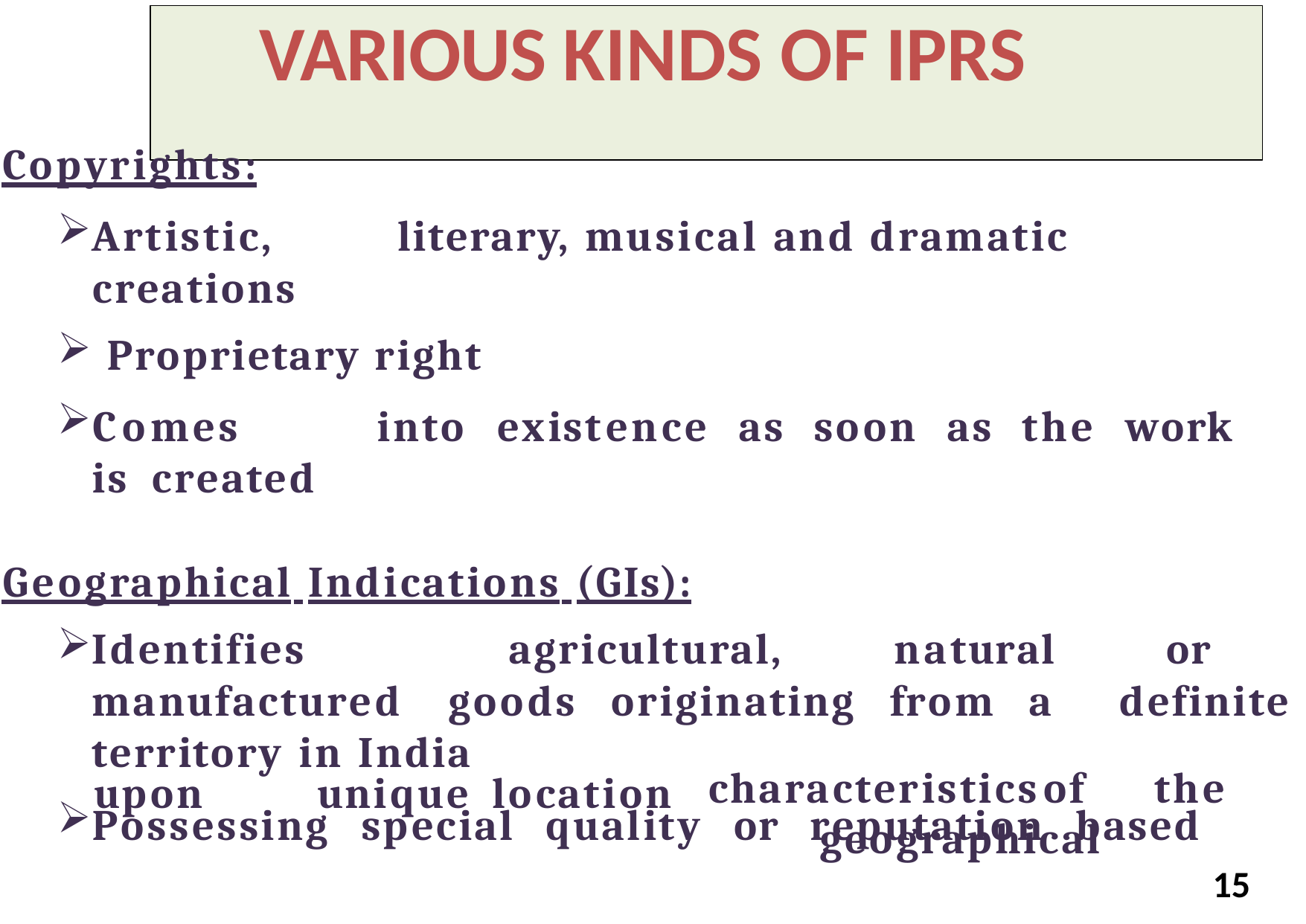

# VARIOUS KINDS OF IPRS
Copyrights:
Artistic,	literary, musical and dramatic  creations
Proprietary right
Comes	into	existence	as	soon	as	the	work	is  created

Geographical Indications (GIs):
Identifies	agricultural,	natural	or  manufactured goods originating from a  definite territory in India
Possessing  special  quality  or  reputation  based
characteristics	of	the	geographical
15
upon	unique  location